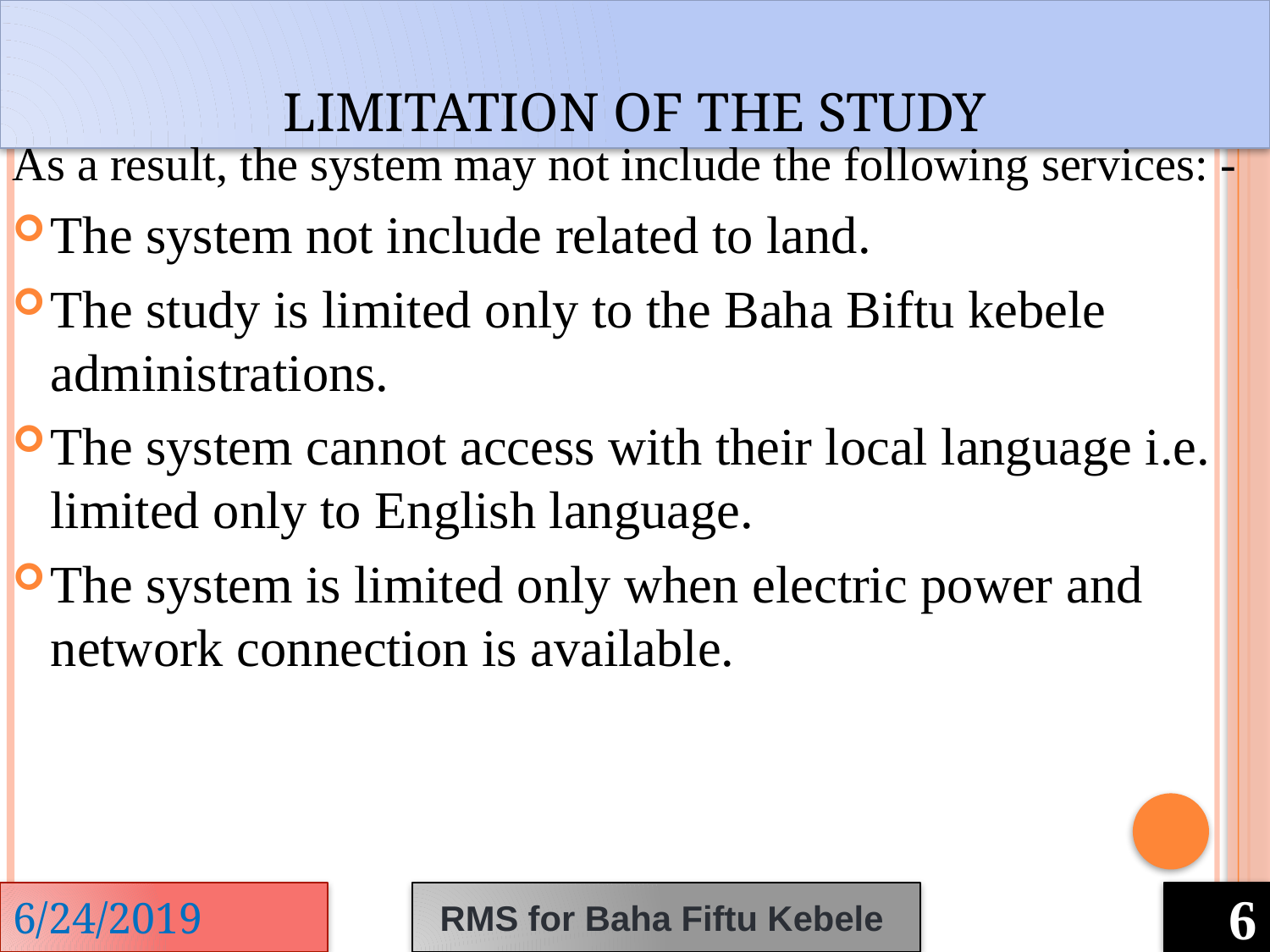

# Limitation of the study
As a result, the system may not include the following services: -
The system not include related to land.
The study is limited only to the Baha Biftu kebele administrations.
The system cannot access with their local language i.e. limited only to English language.
The system is limited only when electric power and network connection is available.

6/24/2019
RMS for Baha Fiftu Kebele
6